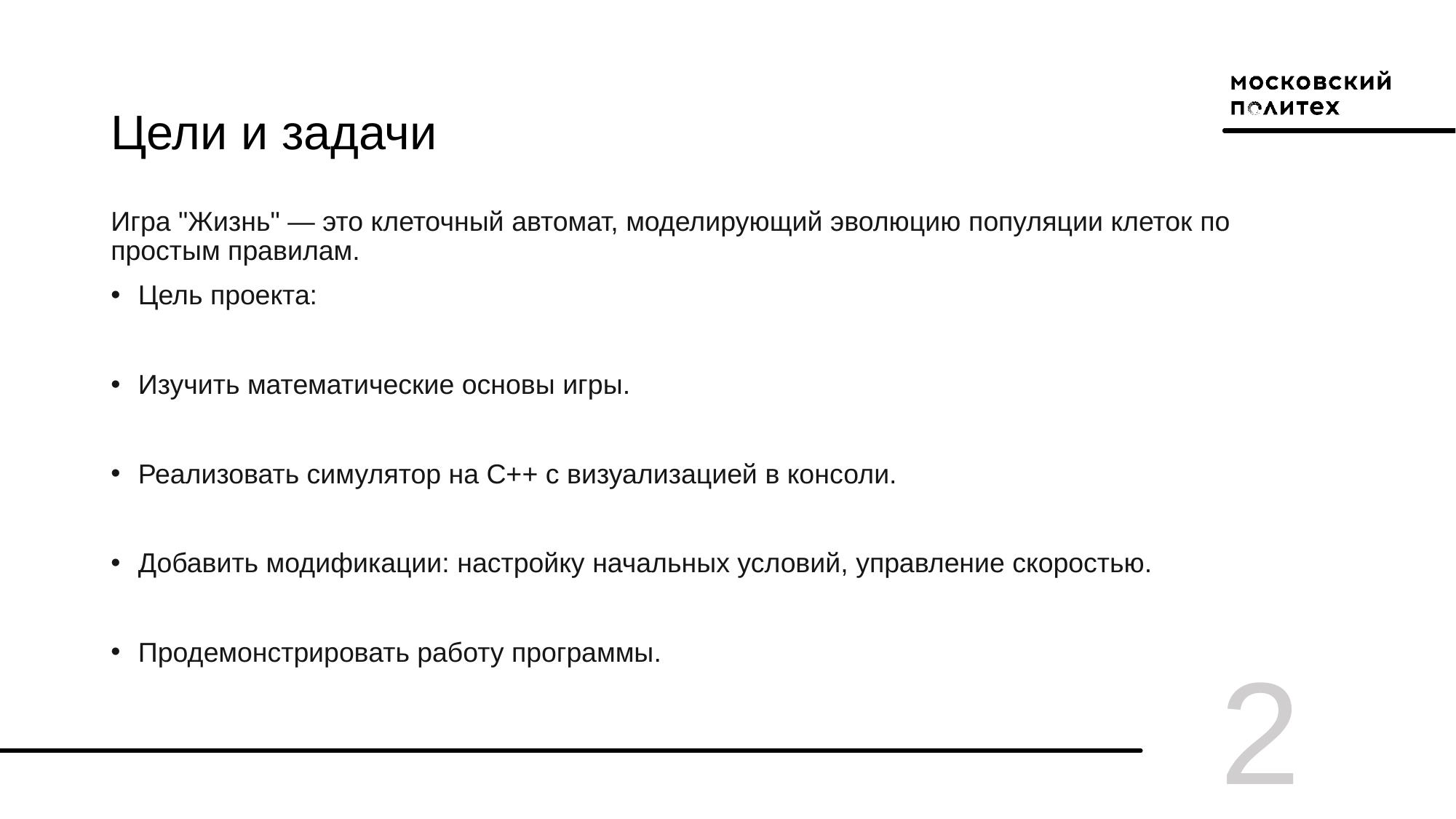

# Цели и задачи
Игра "Жизнь" — это клеточный автомат, моделирующий эволюцию популяции клеток по простым правилам.
Цель проекта:

Изучить математические основы игры.

Реализовать симулятор на C++ с визуализацией в консоли.

Добавить модификации: настройку начальных условий, управление скоростью.

Продемонстрировать работу программы.
2